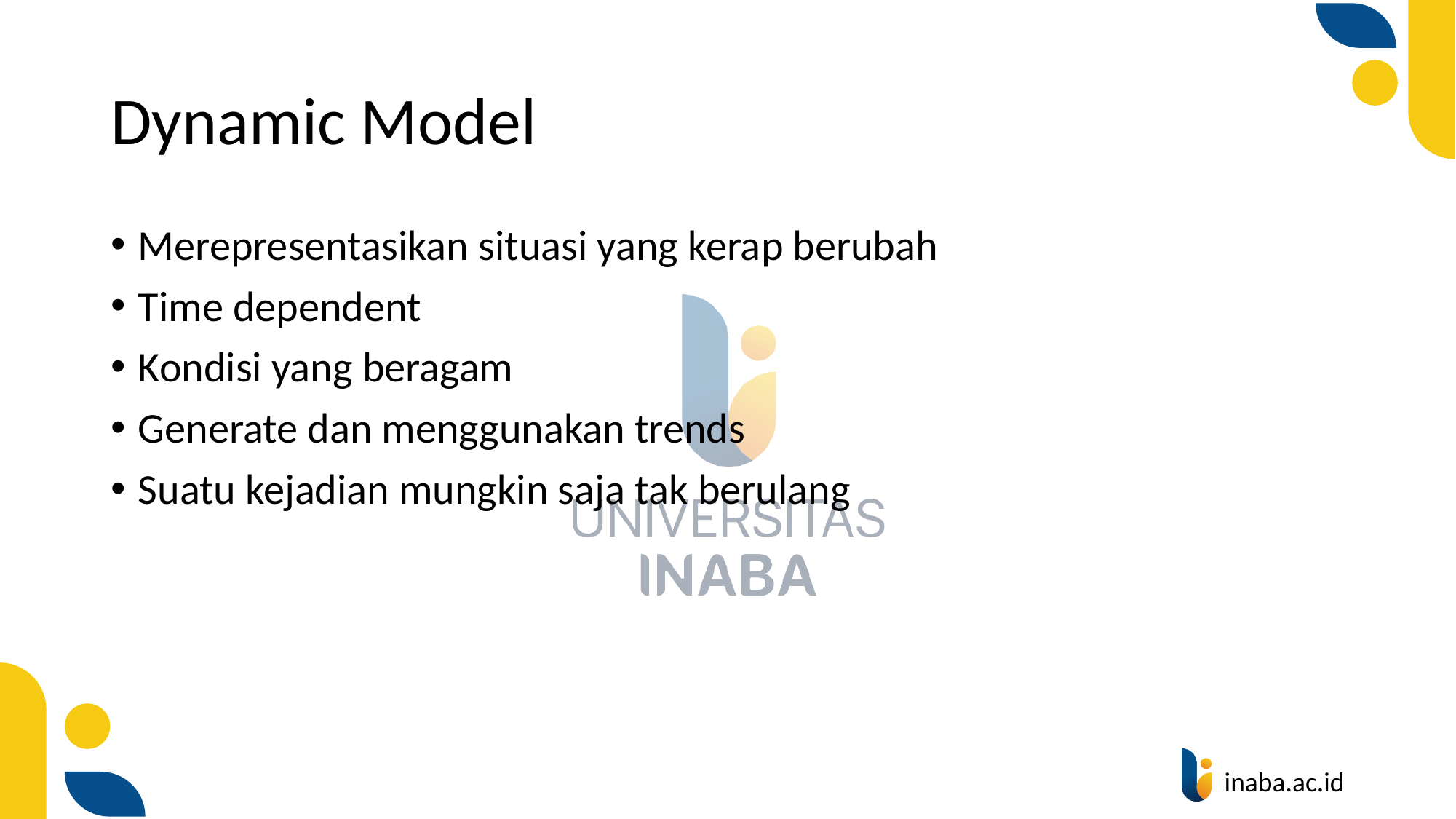

# Dynamic Model
Merepresentasikan situasi yang kerap berubah
Time dependent
Kondisi yang beragam
Generate dan menggunakan trends
Suatu kejadian mungkin saja tak berulang